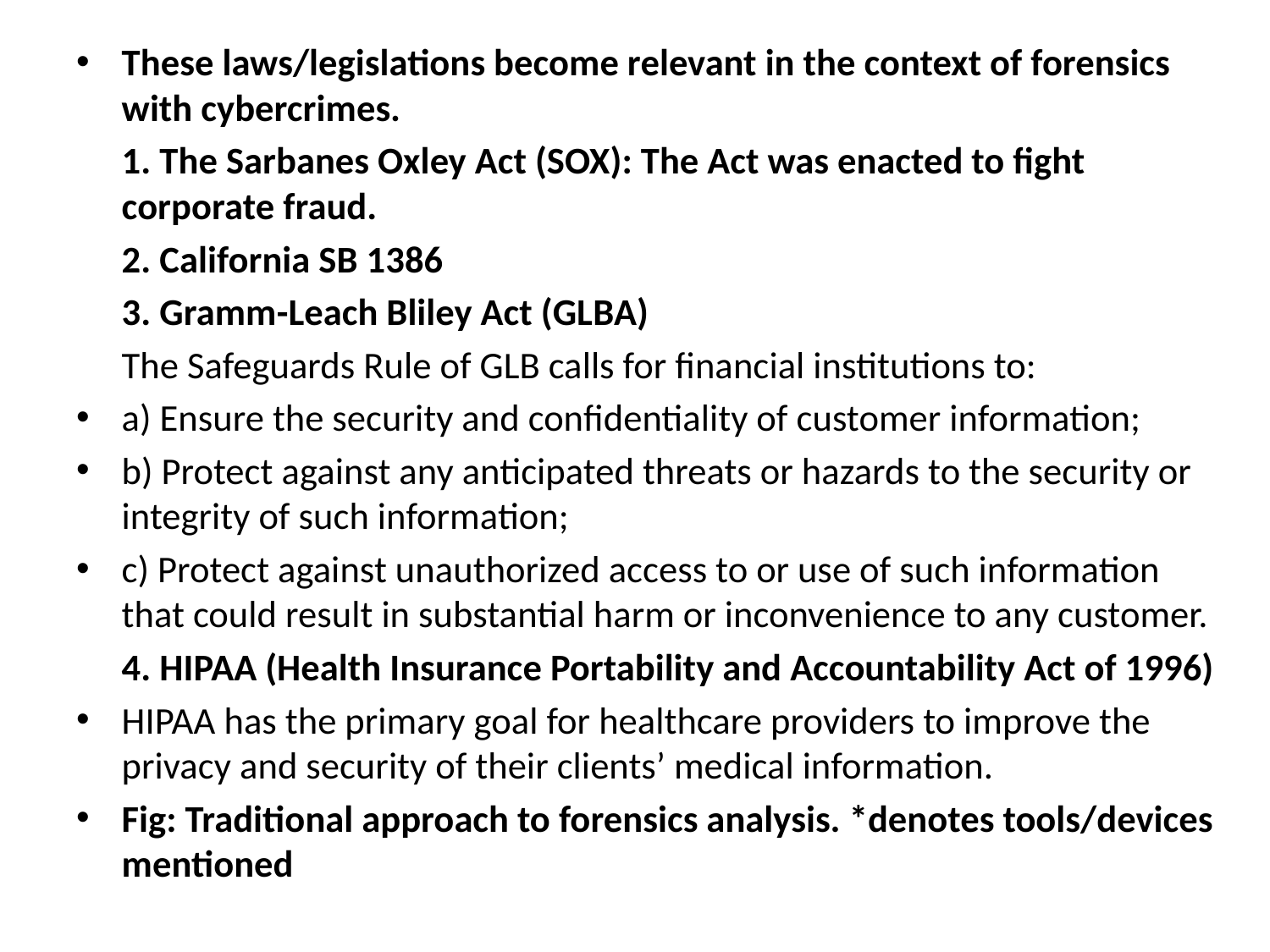

These laws/legislations become relevant in the context of forensics with cybercrimes.
	1. The Sarbanes Oxley Act (SOX): The Act was enacted to fight corporate fraud.
	2. California SB 1386
	3. Gramm-Leach Bliley Act (GLBA)
	The Safeguards Rule of GLB calls for financial institutions to:
a) Ensure the security and confidentiality of customer information;
b) Protect against any anticipated threats or hazards to the security or integrity of such information;
c) Protect against unauthorized access to or use of such information that could result in substantial harm or inconvenience to any customer.
	4. HIPAA (Health Insurance Portability and Accountability Act of 1996)
HIPAA has the primary goal for healthcare providers to improve the privacy and security of their clients’ medical information.
Fig: Traditional approach to forensics analysis. *denotes tools/devices mentioned